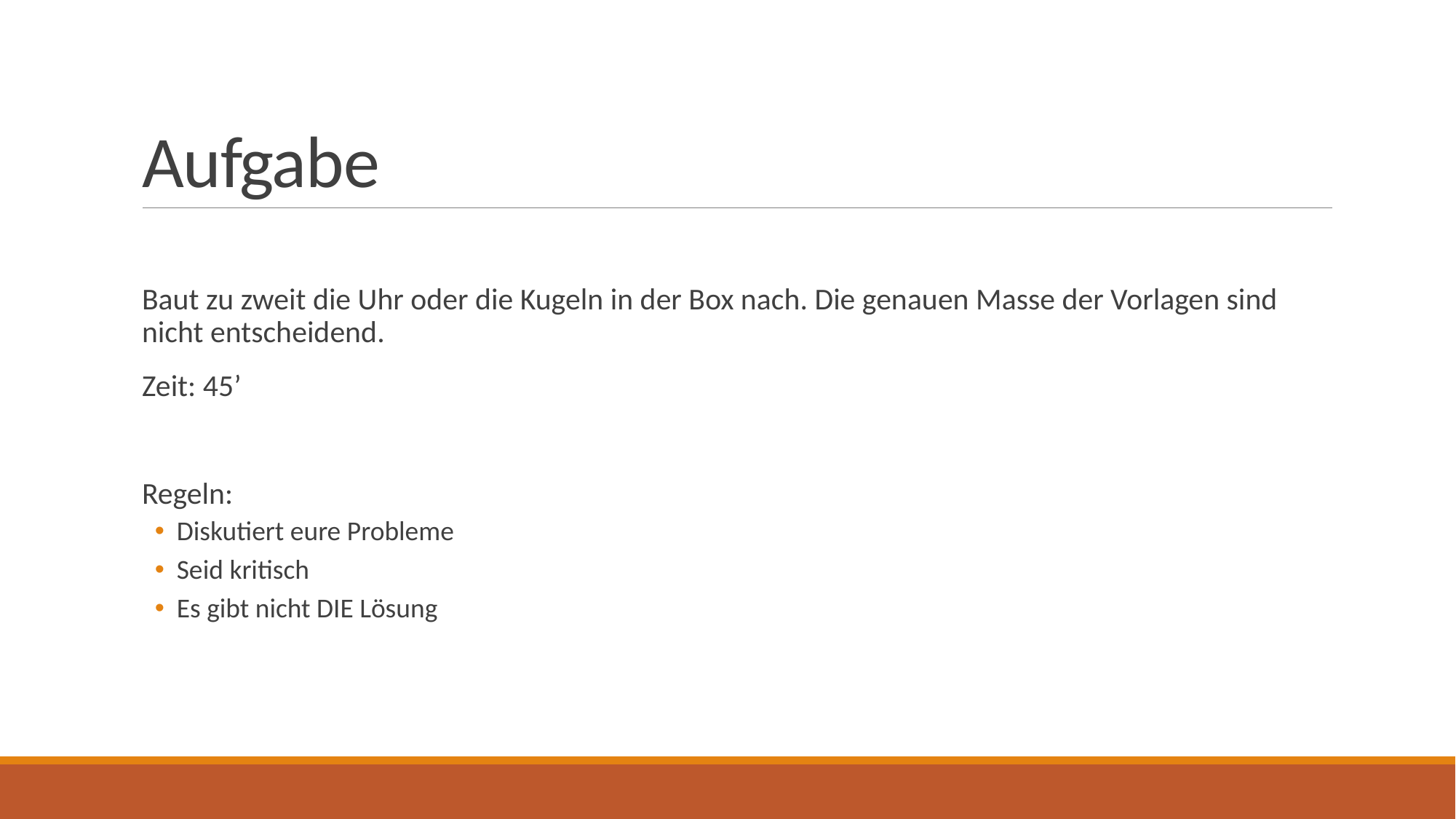

# Aufgabe

Baut zu zweit die Uhr oder die Kugeln in der Box nach. Die genauen Masse der Vorlagen sind nicht entscheidend.
Zeit: 45’

Regeln:
Diskutiert eure Probleme
Seid kritisch
Es gibt nicht DIE Lösung